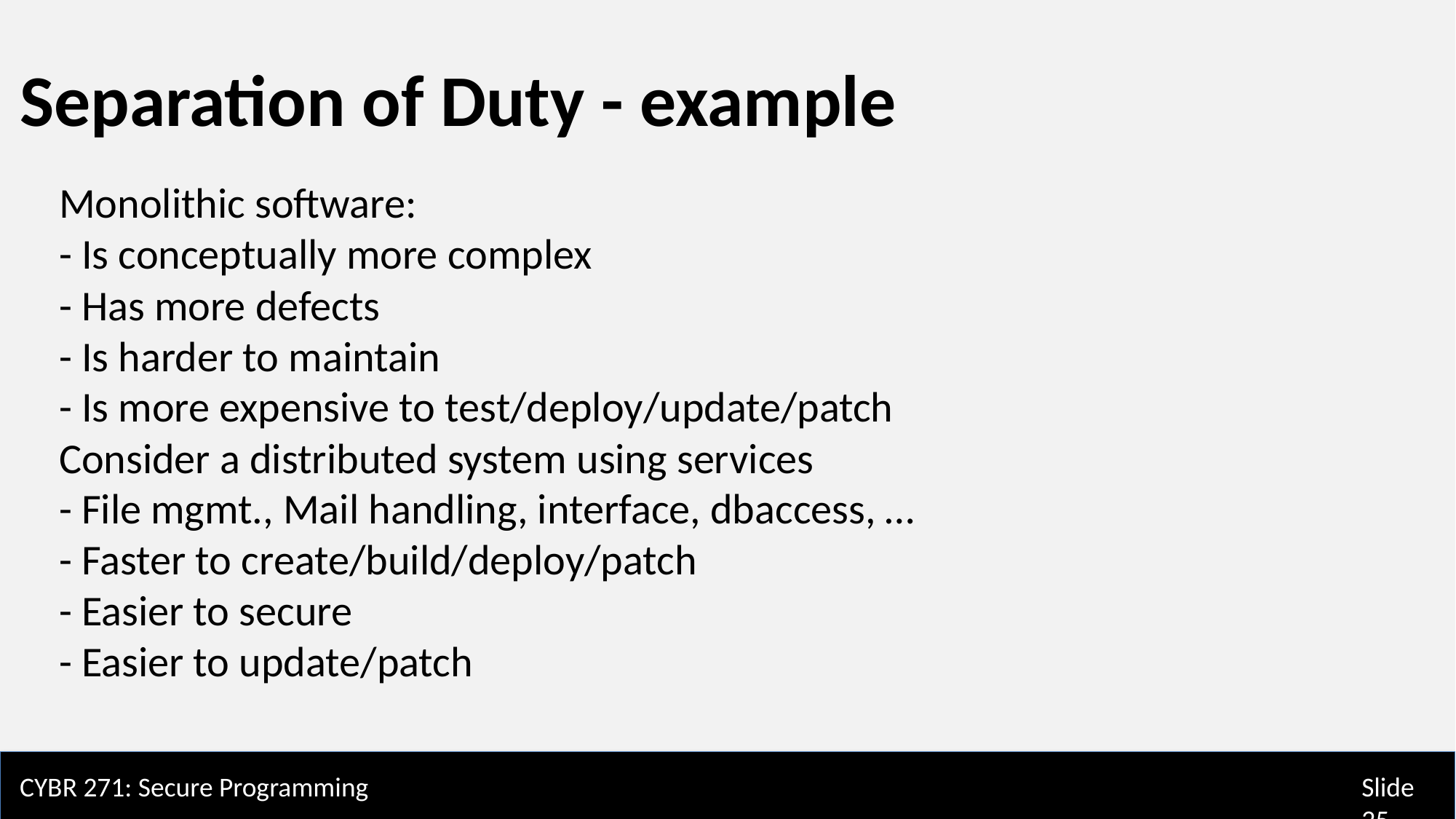

Separation of Duty - example
Monolithic software:
- Is conceptually more complex
- Has more defects
- Is harder to maintain
- Is more expensive to test/deploy/update/patch
Consider a distributed system using services
- File mgmt., Mail handling, interface, dbaccess, …
- Faster to create/build/deploy/patch
- Easier to secure
- Easier to update/patch

CYBR 271: Secure Programming
Slide 25